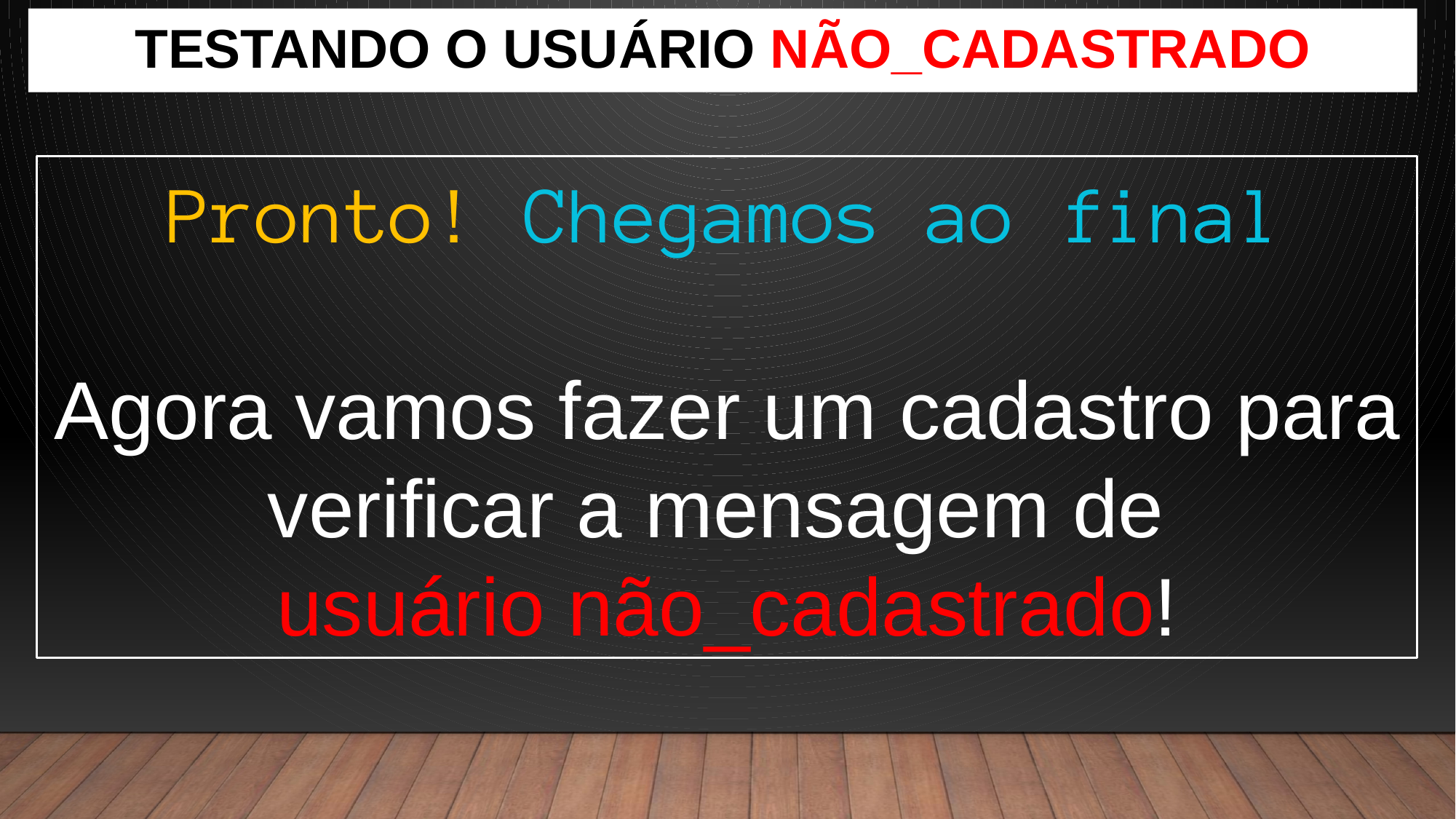

Testando o usuário não_cadastrado
Pronto! Chegamos ao final

Agora vamos fazer um cadastro para verificar a mensagem de
usuário não_cadastrado!